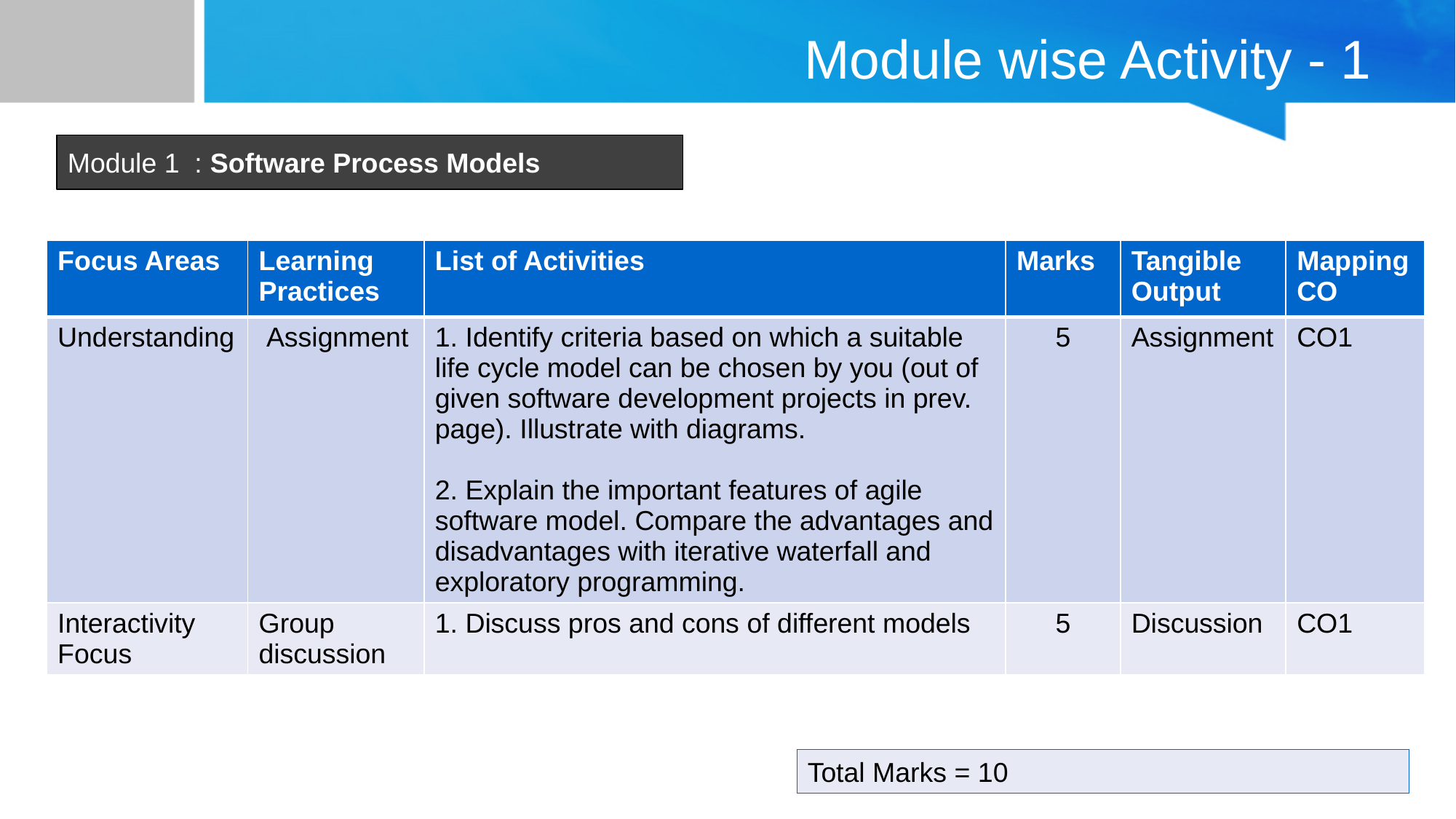

# Module wise Activity - 1

Module 1  : Software Process Models

| Focus Areas | Learning Practices | List of Activities | Marks | Tangible Output | Mapping CO |
| --- | --- | --- | --- | --- | --- |
| Understanding | Assignment | 1. Identify criteria based on which a suitable life cycle model can be chosen by you (out of given software development projects in prev. page). Illustrate with diagrams. 2. Explain the important features of agile software model. Compare the advantages and disadvantages with iterative waterfall and exploratory programming. | 5 | Assignment | CO1 |
| Interactivity Focus | Group discussion | 1. Discuss pros and cons of different models | 5 | Discussion | CO1 |
Total Marks = 10